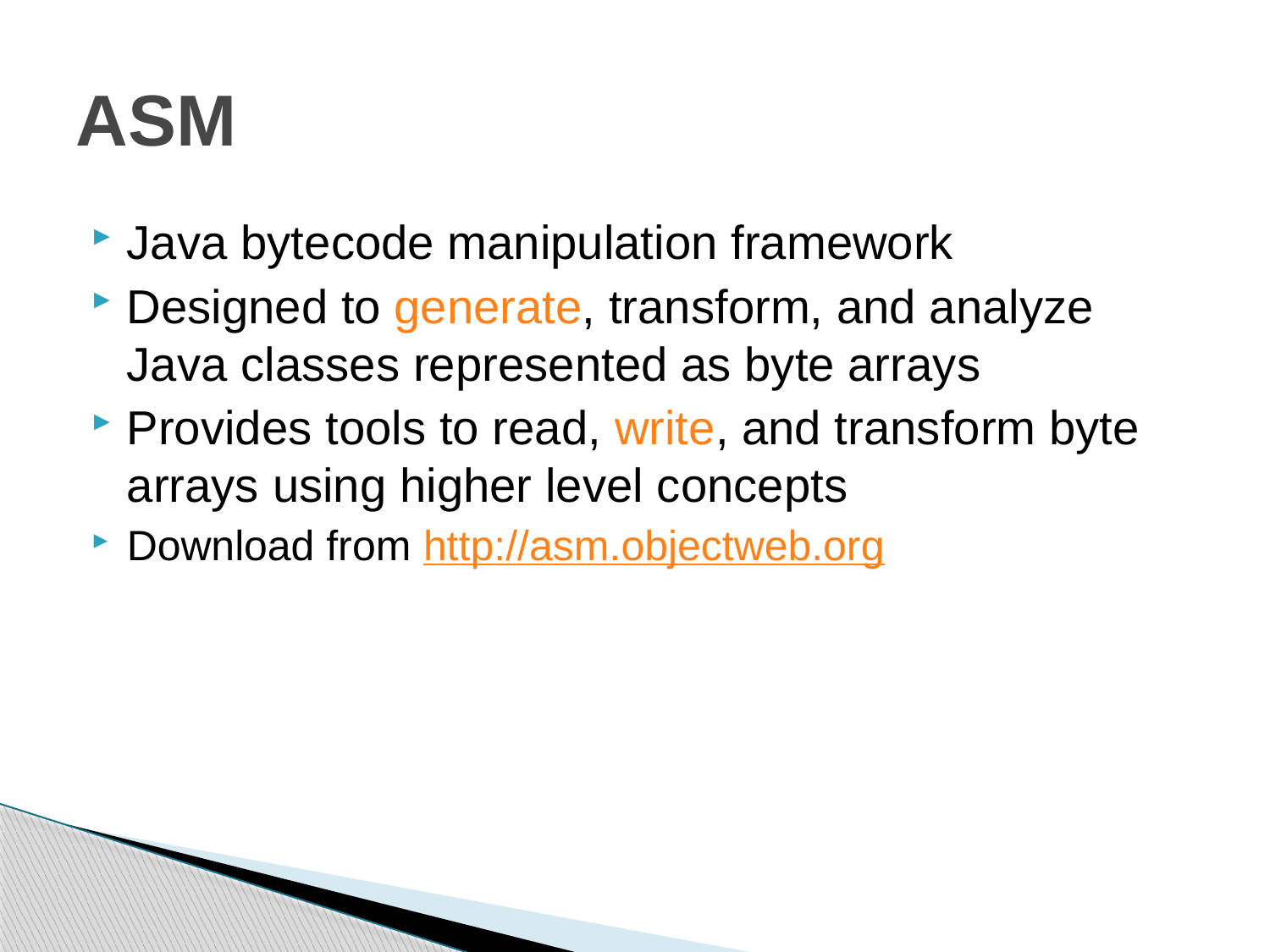

# ASM
Java bytecode manipulation framework
Designed to generate, transform, and analyze Java classes represented as byte arrays
Provides tools to read, write, and transform byte arrays using higher level concepts
Download from http://asm.objectweb.org